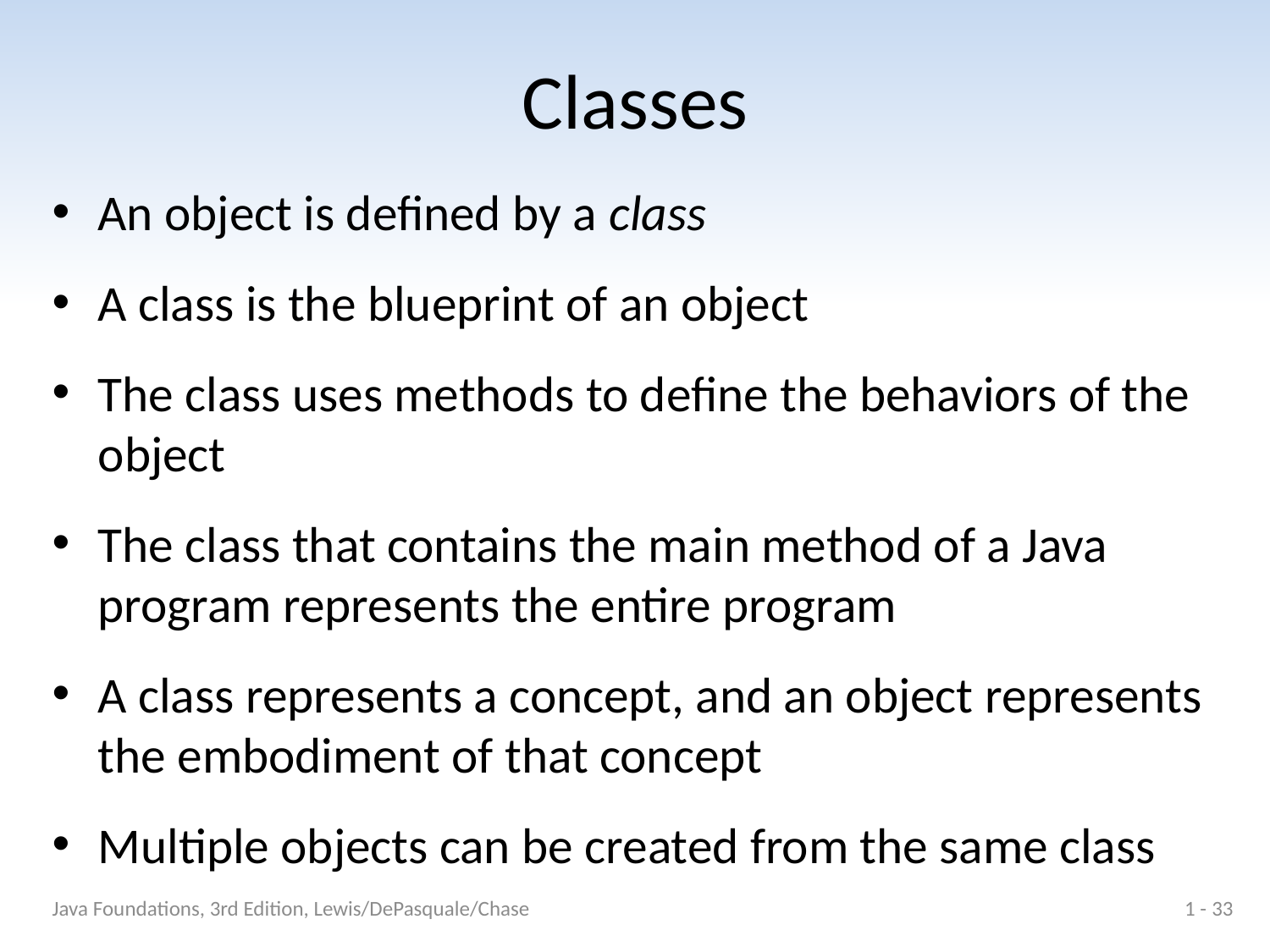

# Classes
An object is defined by a class
A class is the blueprint of an object
The class uses methods to define the behaviors of the object
The class that contains the main method of a Java program represents the entire program
A class represents a concept, and an object represents the embodiment of that concept
Multiple objects can be created from the same class
Java Foundations, 3rd Edition, Lewis/DePasquale/Chase
1 - 33